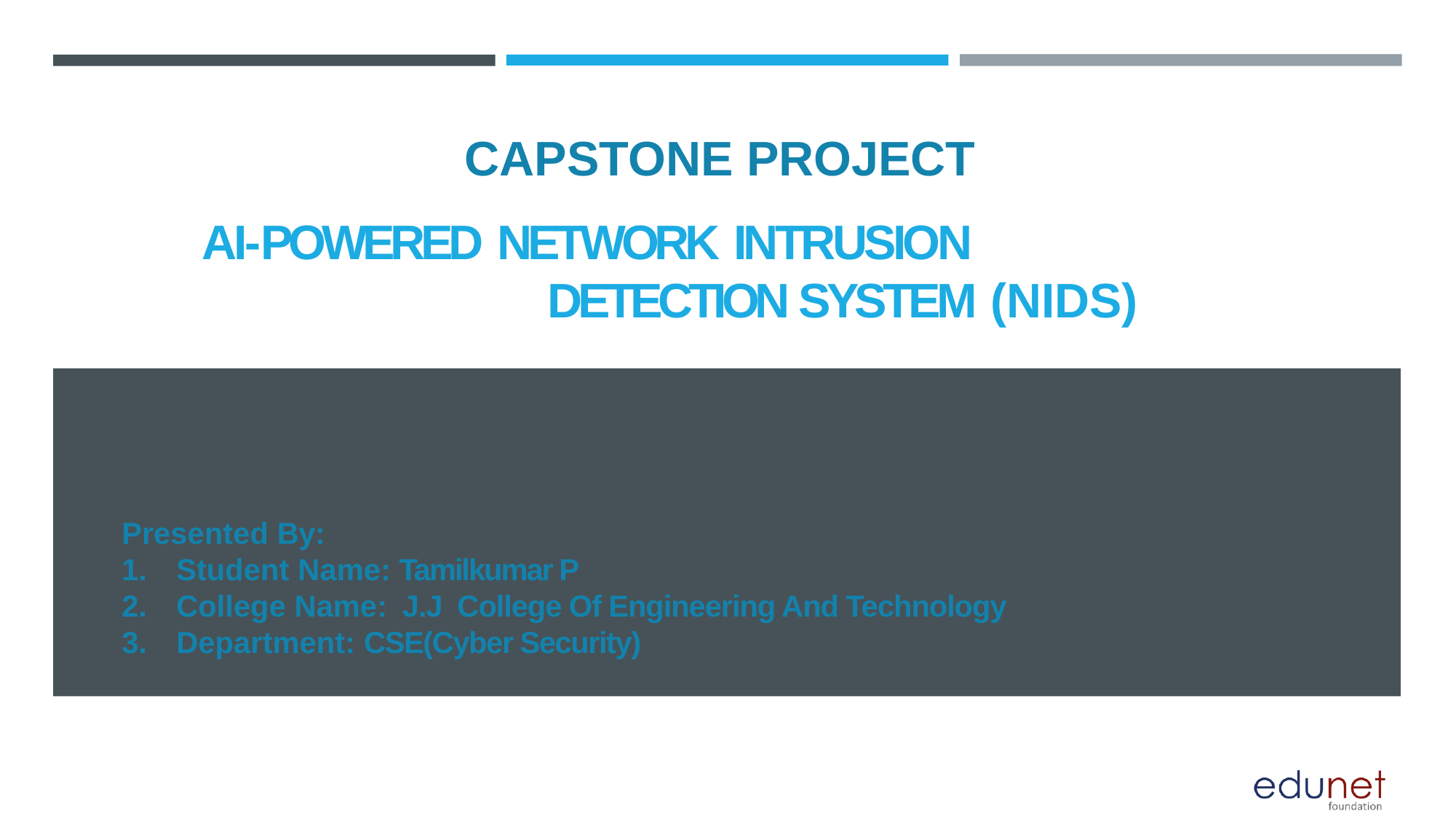

# CAPSTONE PROJECT
AI-POWERED NETWORK INTRUSION DETECTION SYSTEM (NIDS)

Presented By:
Student Name: Tamilkumar P
College Name:  J.J  College Of Engineering And Technology
Department: CSE(Cyber Security)